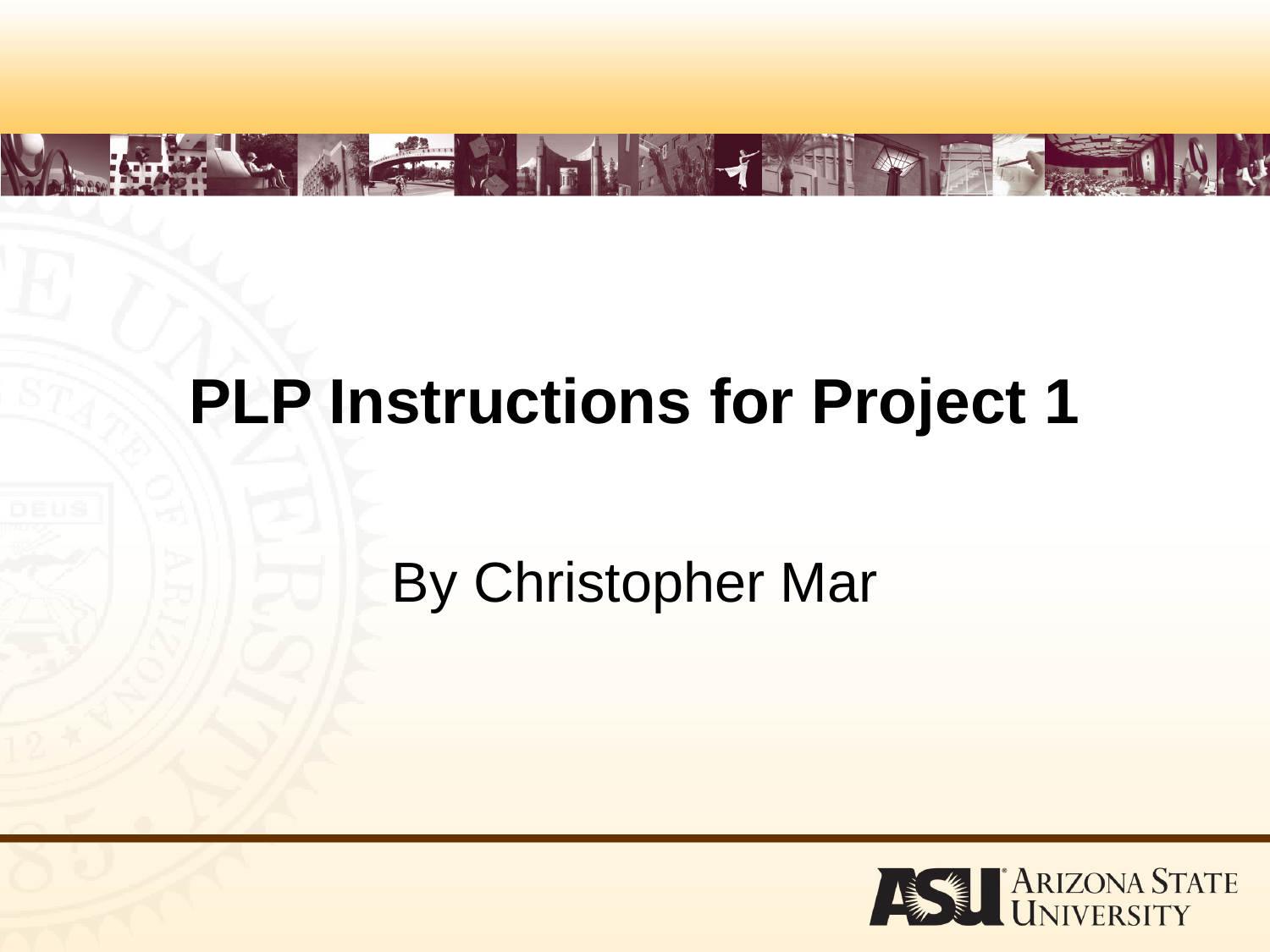

# PLP Instructions for Project 1
By Christopher Mar